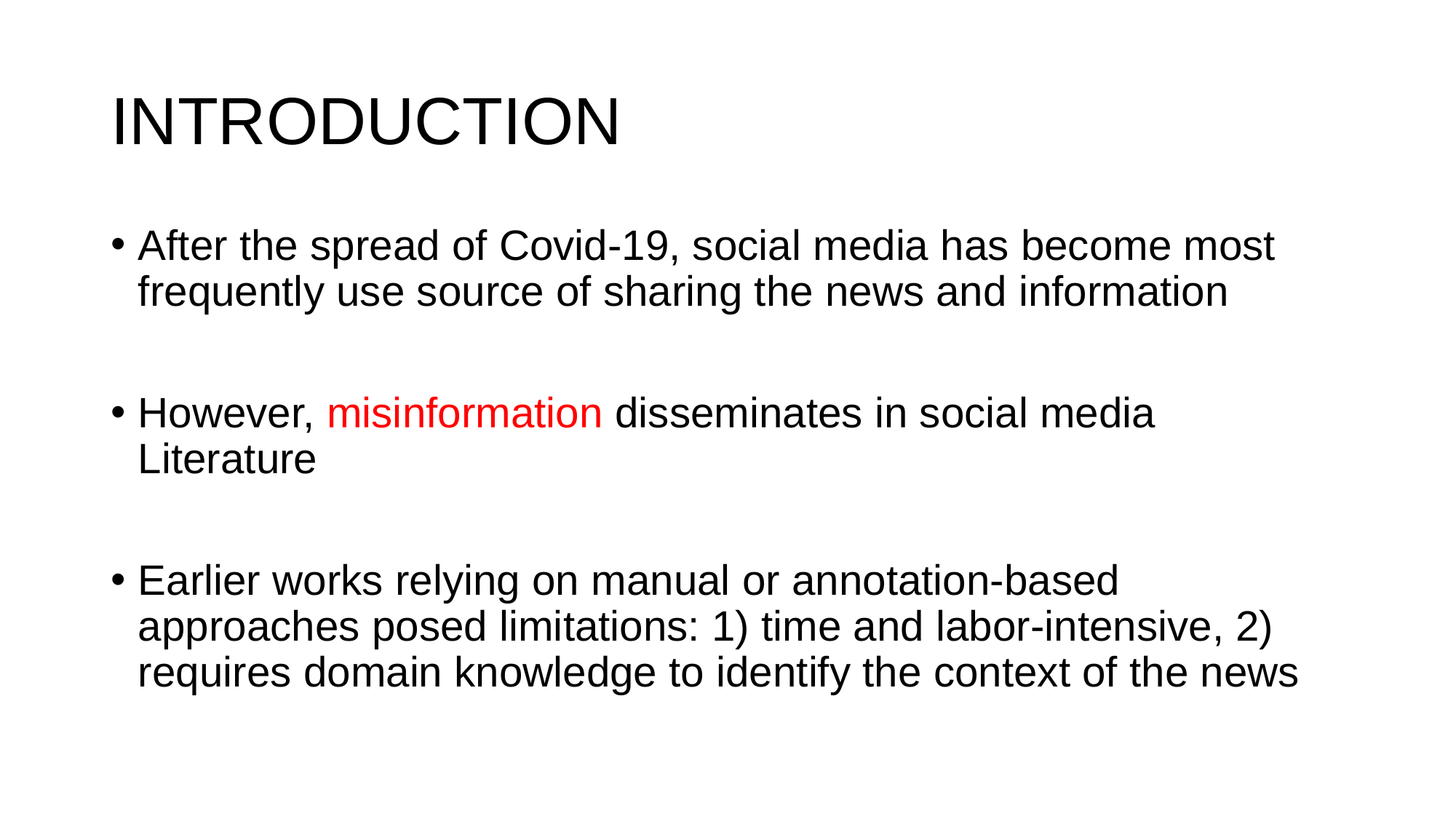

# INTRODUCTION
After the spread of Covid-19, social media has become most frequently use source of sharing the news and information

However, misinformation disseminates in social media Literature

Earlier works relying on manual or annotation-based approaches posed limitations: 1) time and labor-intensive, 2) requires domain knowledge to identify the context of the news